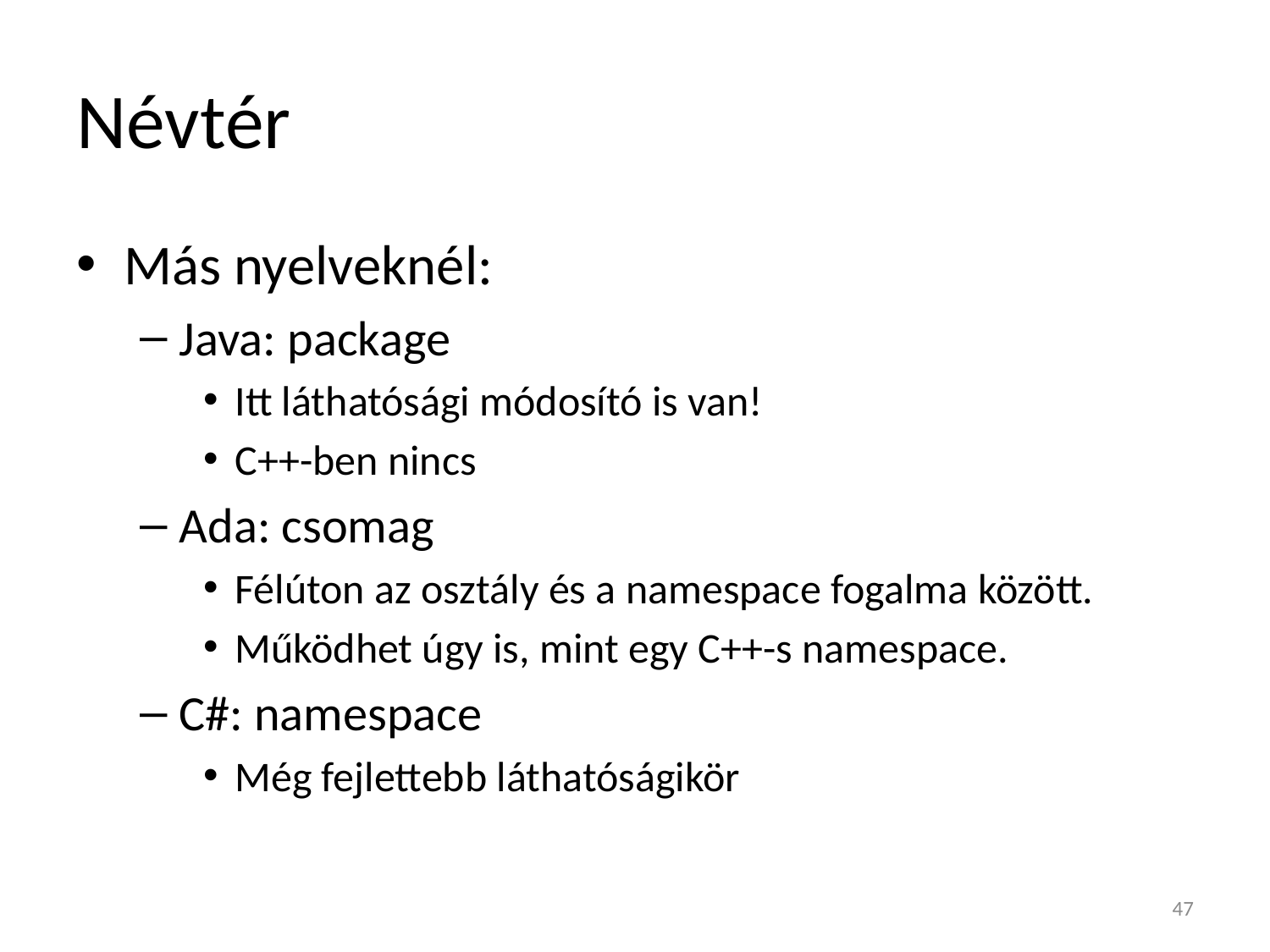

# Névtér
Más nyelveknél:
Java: package
Itt láthatósági módosító is van!
C++-ben nincs
Ada: csomag
Félúton az osztály és a namespace fogalma között.
Működhet úgy is, mint egy C++-s namespace.
C#: namespace
Még fejlettebb láthatóságikör
47